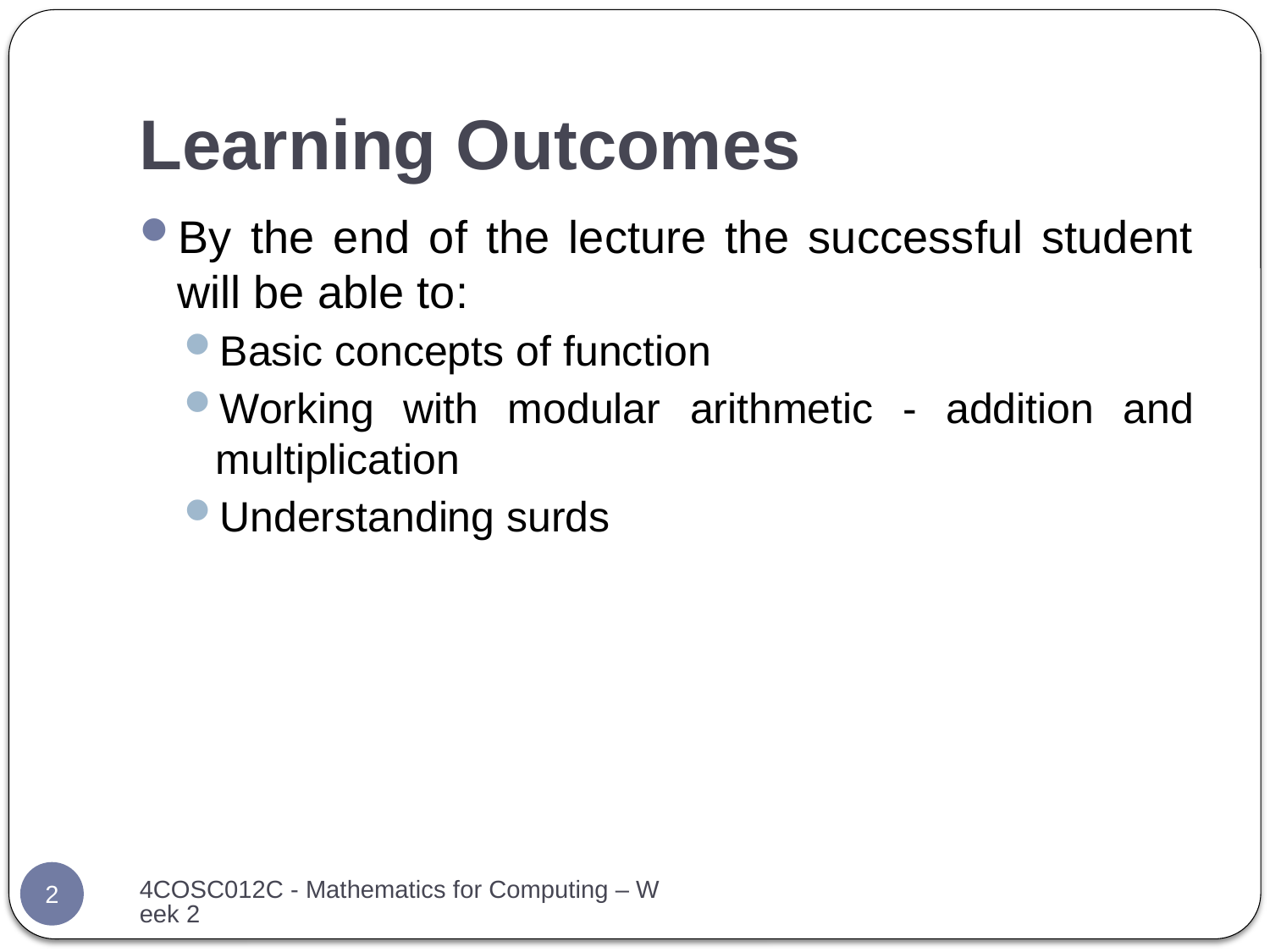

# Learning Outcomes
By the end of the lecture the successful student will be able to:
Basic concepts of function
Working with modular arithmetic - addition and multiplication
Understanding surds

4COSC012C - Mathematics for Computing – Week 2
2